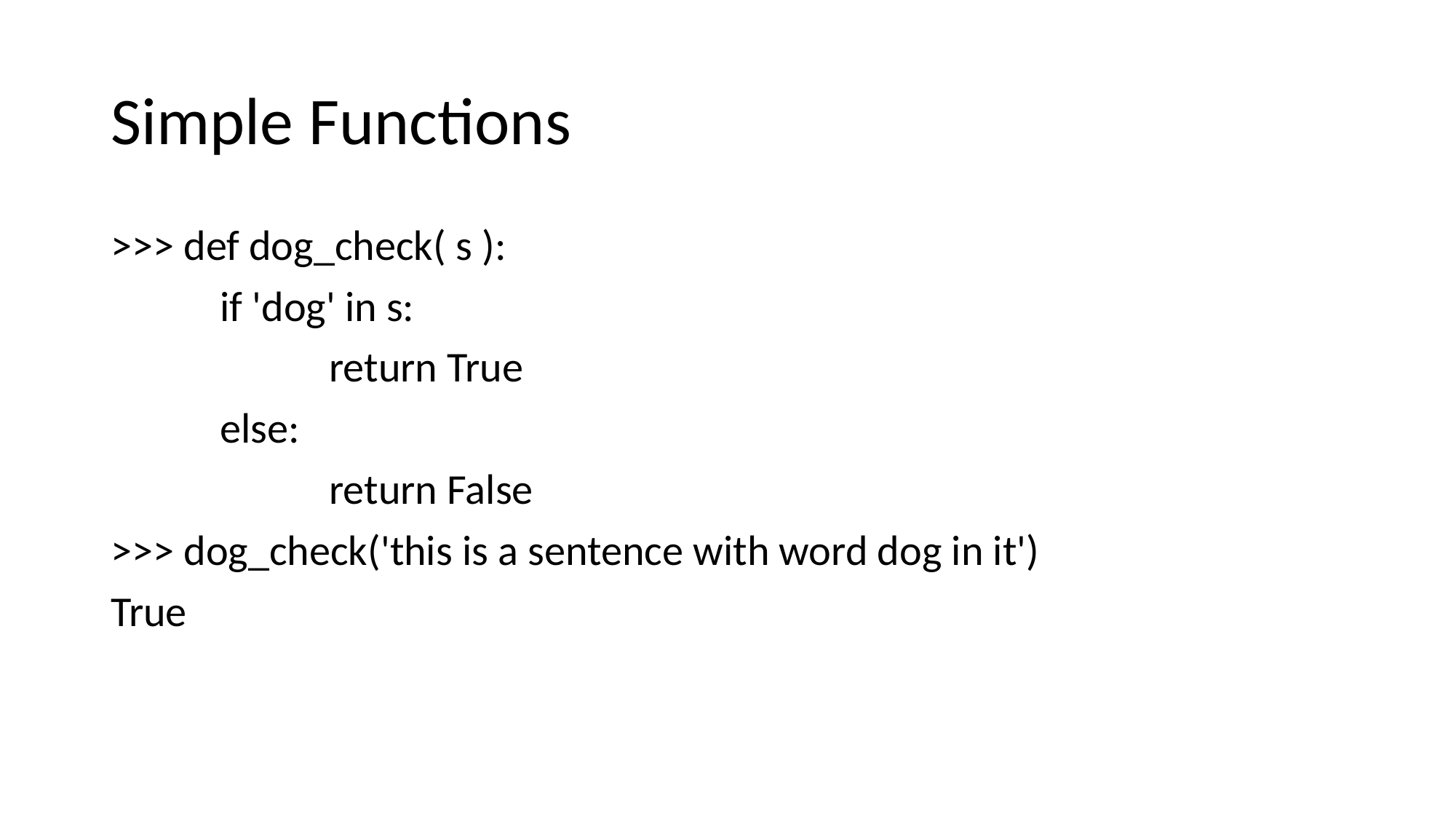

# Simple Functions
>>> def dog_check( s ):
	if 'dog' in s:
		return True
	else:
		return False
>>> dog_check('this is a sentence with word dog in it')
True